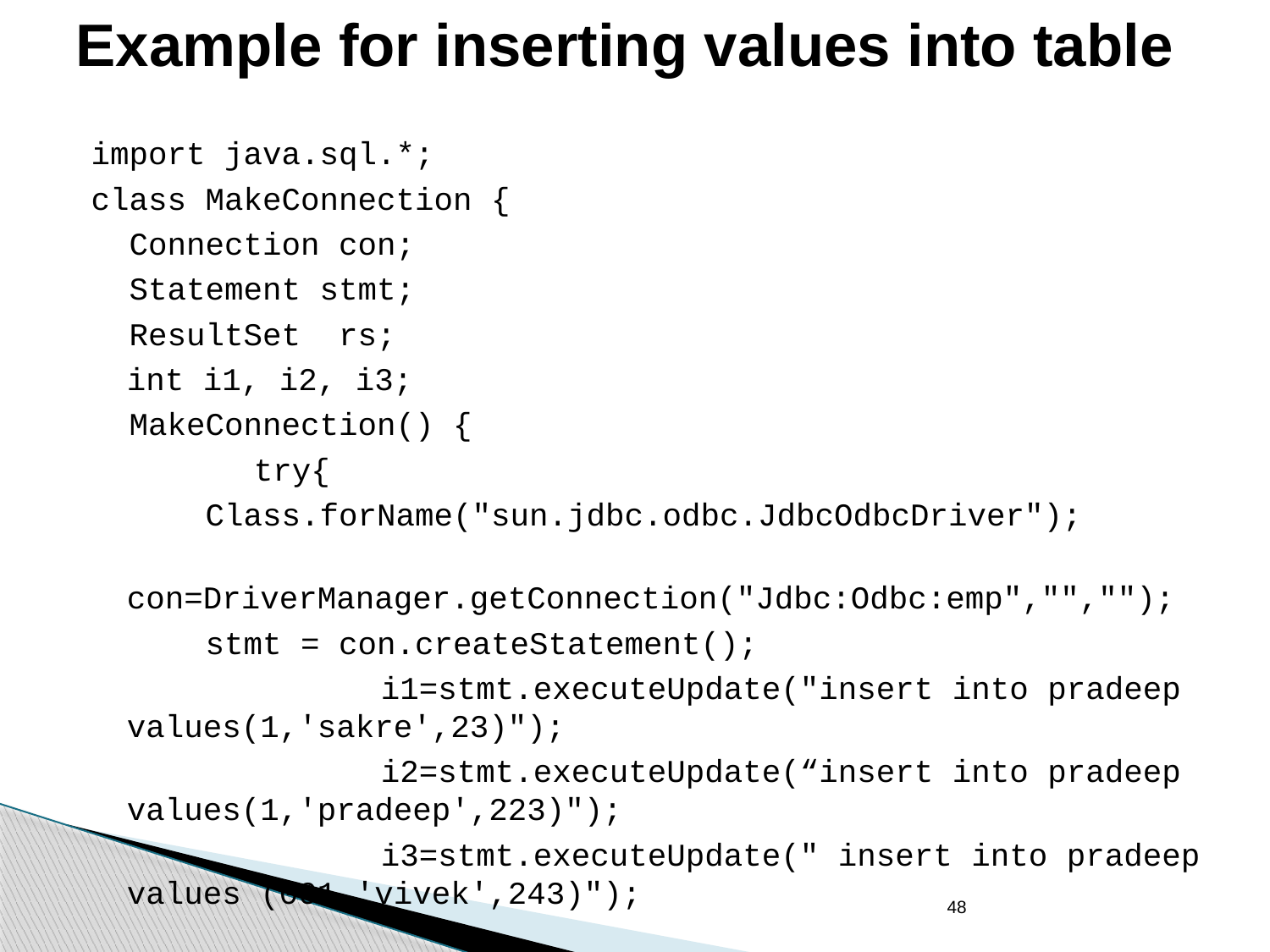

# Example for inserting values into table
import java.sql.*;
class MakeConnection {
  Connection con;
  Statement stmt;
  ResultSet  rs;
	int i1, i2, i3;
  MakeConnection() {
  	try{
      Class.forName("sun.jdbc.odbc.JdbcOdbcDriver");
    con=DriverManager.getConnection("Jdbc:Odbc:emp","","");
      stmt = con.createStatement();
 			i1=stmt.executeUpdate("insert into pradeep values(1,'sakre',23)");
			i2=stmt.executeUpdate(“insert into pradeep values(1,'pradeep',223)");
 			i3=stmt.executeUpdate(" insert into pradeep values (001,'vivek',243)");

48